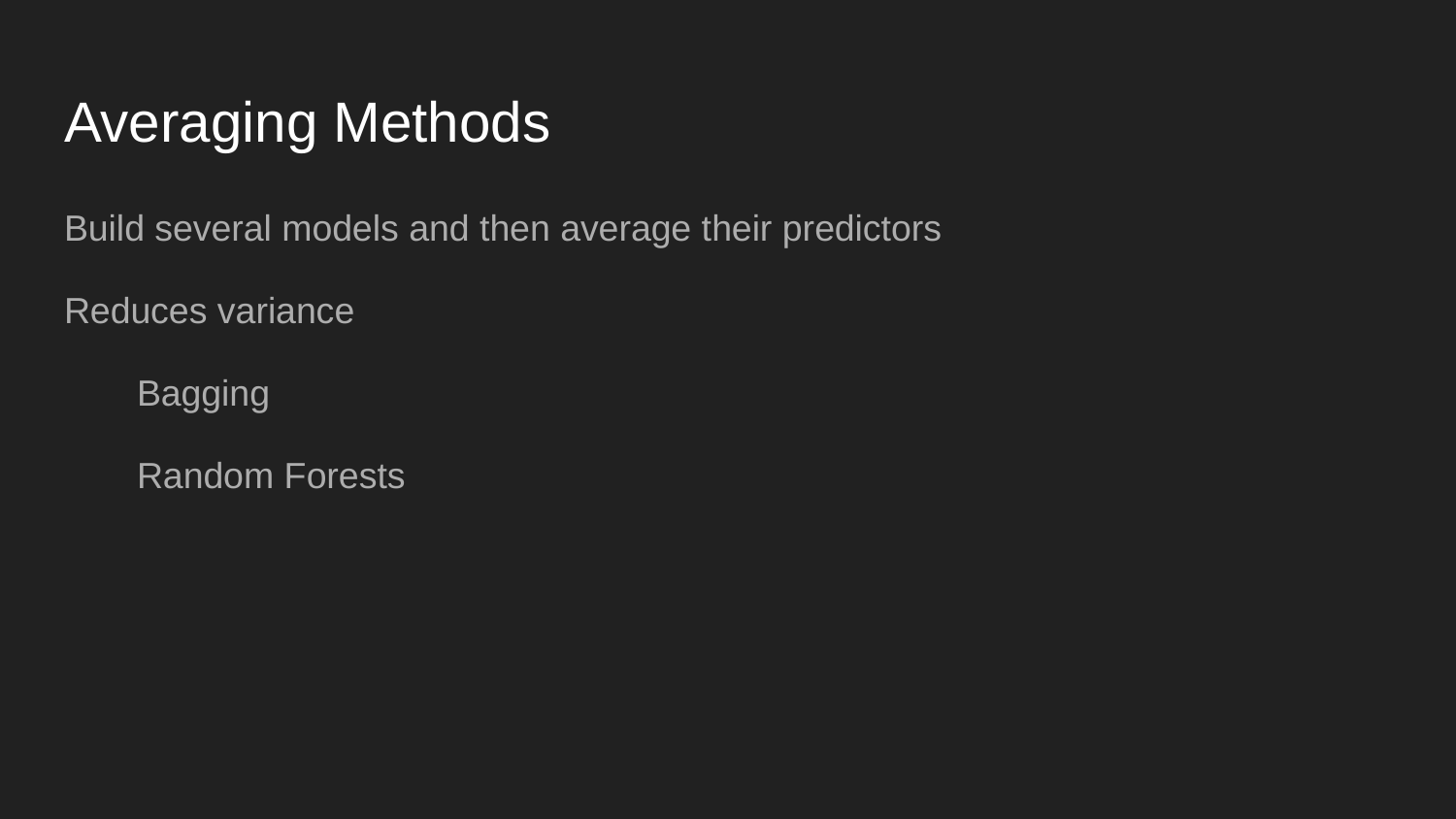

# Averaging Methods
Build several models and then average their predictors
Reduces variance
Bagging
Random Forests